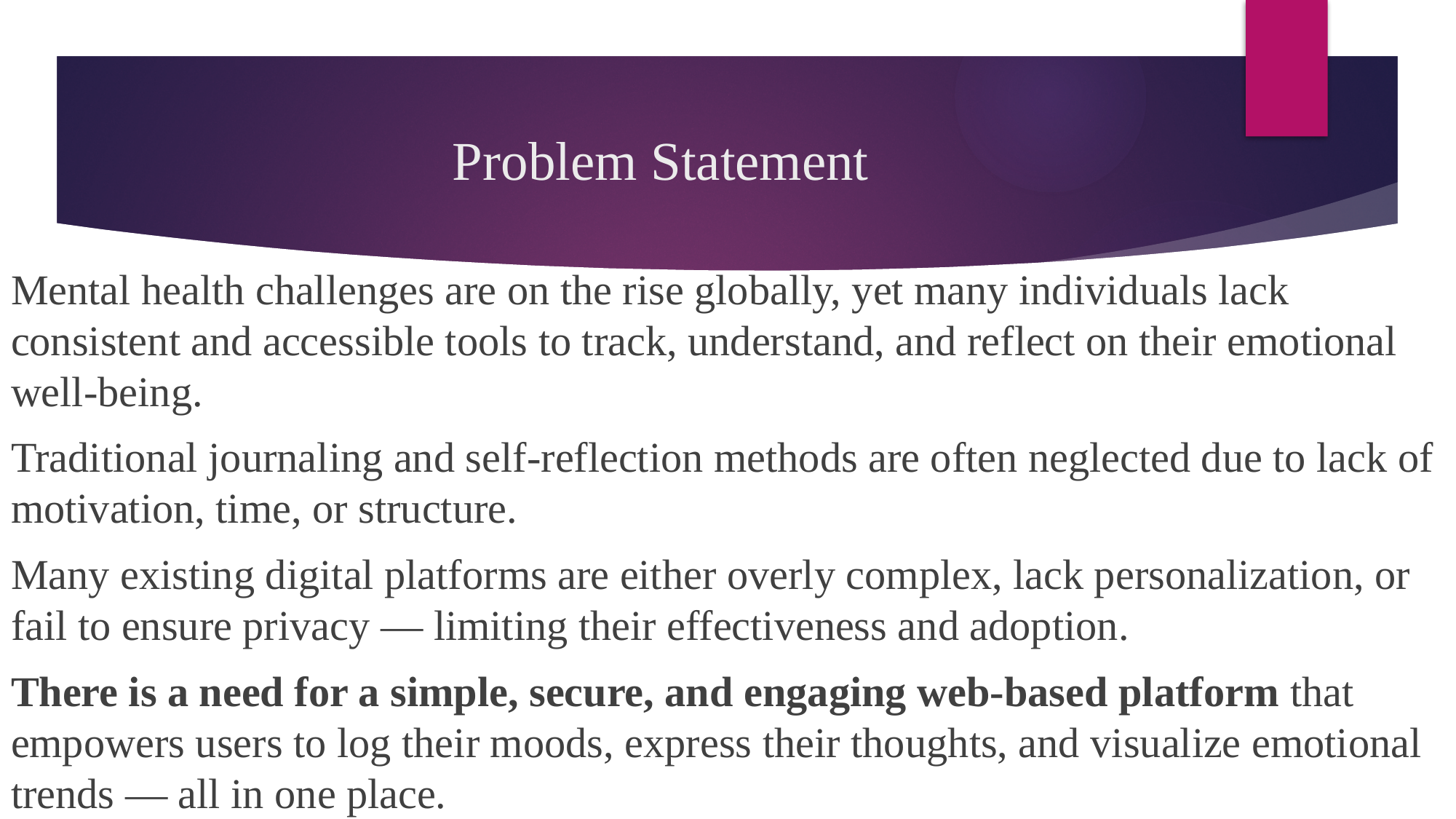

# Problem Statement
Mental health challenges are on the rise globally, yet many individuals lack consistent and accessible tools to track, understand, and reflect on their emotional well-being.
Traditional journaling and self-reflection methods are often neglected due to lack of motivation, time, or structure.
Many existing digital platforms are either overly complex, lack personalization, or fail to ensure privacy — limiting their effectiveness and adoption.
There is a need for a simple, secure, and engaging web-based platform that empowers users to log their moods, express their thoughts, and visualize emotional trends — all in one place.